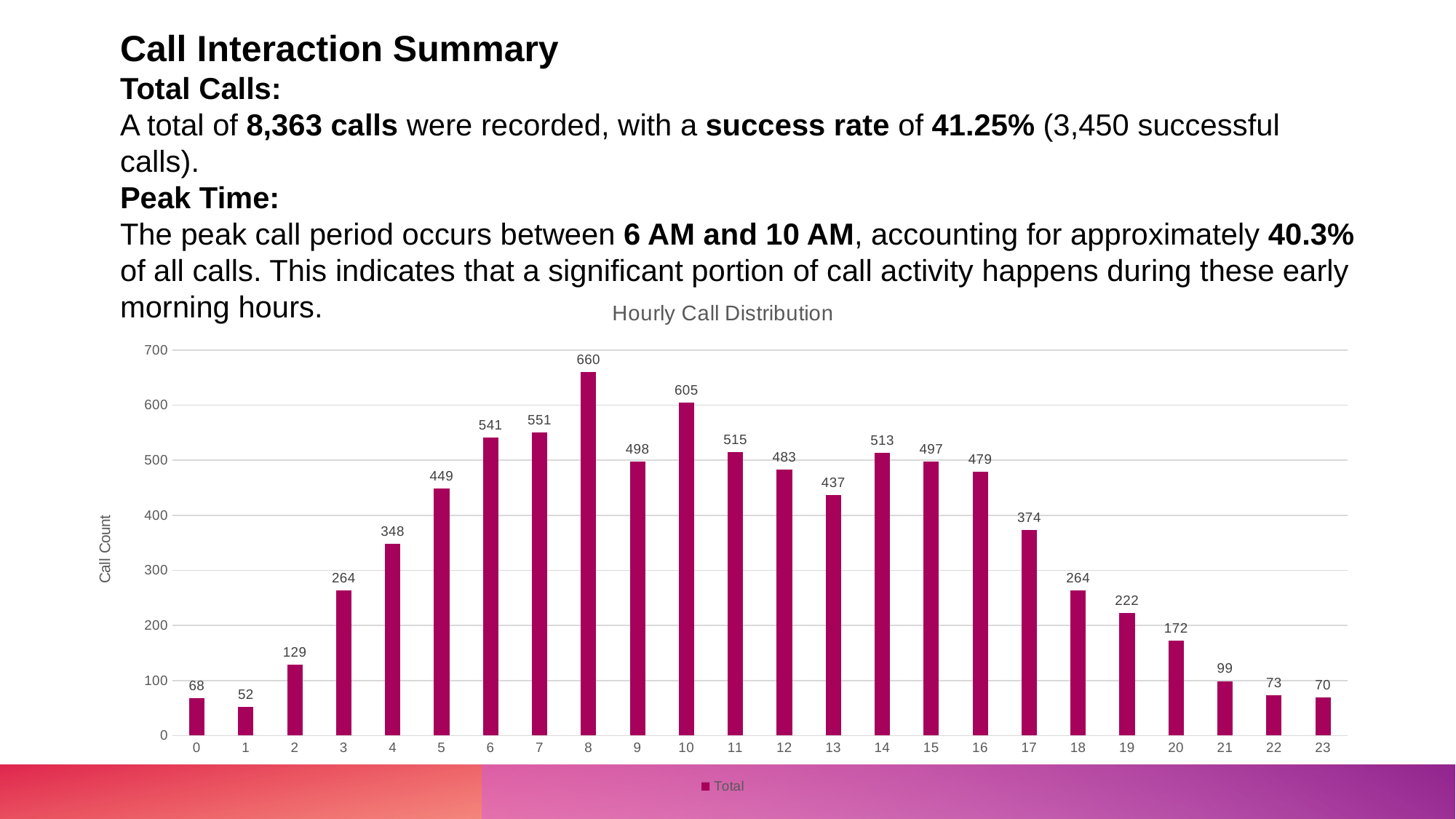

Call Interaction Summary
Total Calls:
A total of 8,363 calls were recorded, with a success rate of 41.25% (3,450 successful calls).
Peak Time:
The peak call period occurs between 6 AM and 10 AM, accounting for approximately 40.3% of all calls. This indicates that a significant portion of call activity happens during these early morning hours.

### Chart: Hourly Call Distribution

| Category | Total |
|---|---|
| 0 | 68.0 |
| 1 | 52.0 |
| 2 | 129.0 |
| 3 | 264.0 |
| 4 | 348.0 |
| 5 | 449.0 |
| 6 | 541.0 |
| 7 | 551.0 |
| 8 | 660.0 |
| 9 | 498.0 |
| 10 | 605.0 |
| 11 | 515.0 |
| 12 | 483.0 |
| 13 | 437.0 |
| 14 | 513.0 |
| 15 | 497.0 |
| 16 | 479.0 |
| 17 | 374.0 |
| 18 | 264.0 |
| 19 | 222.0 |
| 20 | 172.0 |
| 21 | 99.0 |
| 22 | 73.0 |
| 23 | 70.0 |